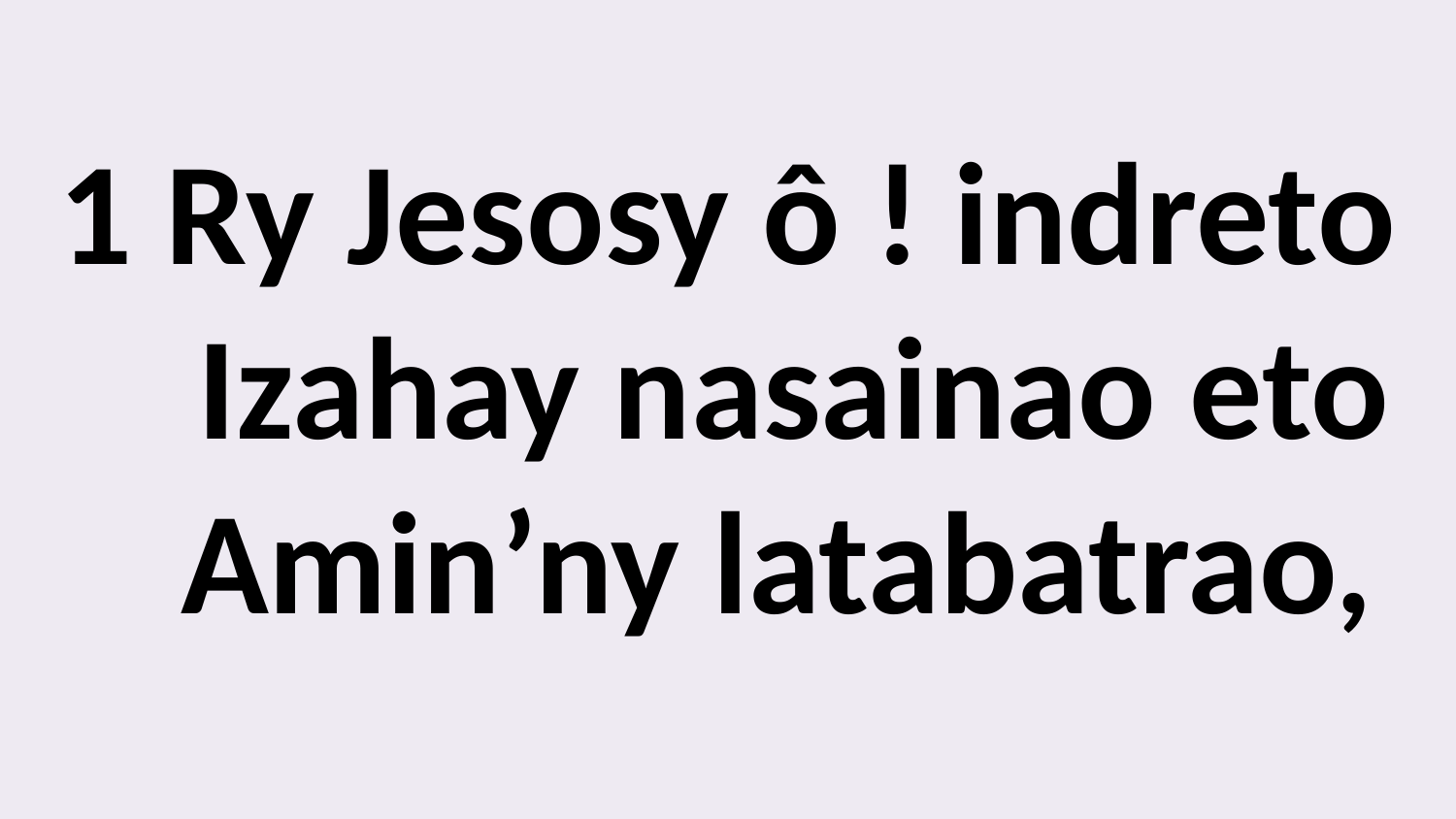

1 Ry Jesosy ô ! indreto
    Izahay nasainao eto
   Amin’ny latabatrao,